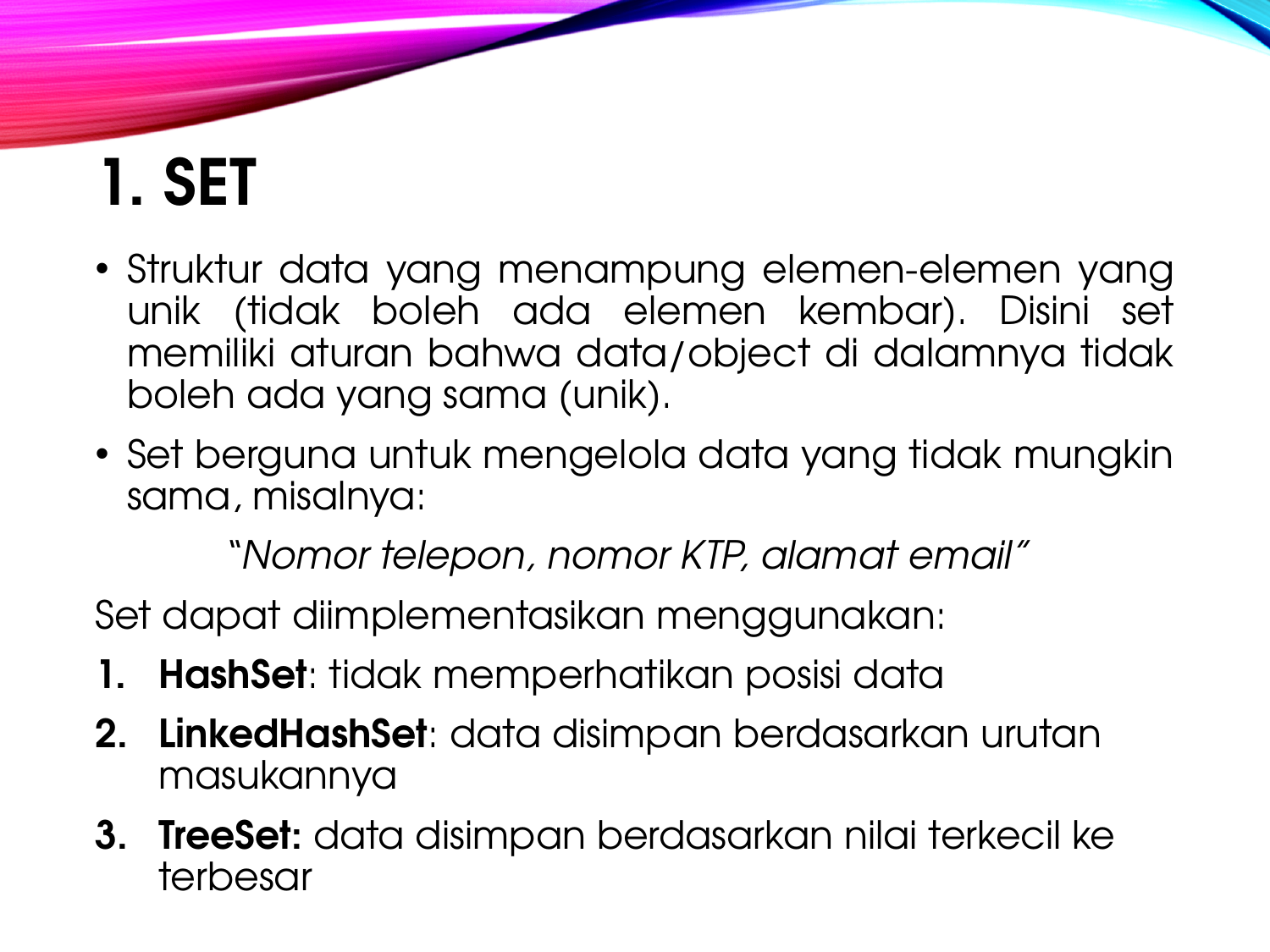

# 1. set
Struktur data yang menampung elemen-elemen yang unik (tidak boleh ada elemen kembar). Disini set memiliki aturan bahwa data/object di dalamnya tidak boleh ada yang sama (unik).
Set berguna untuk mengelola data yang tidak mungkin sama, misalnya:
	“Nomor telepon, nomor KTP, alamat email”
Set dapat diimplementasikan menggunakan:
HashSet: tidak memperhatikan posisi data
LinkedHashSet: data disimpan berdasarkan urutan masukannya
TreeSet: data disimpan berdasarkan nilai terkecil ke terbesar